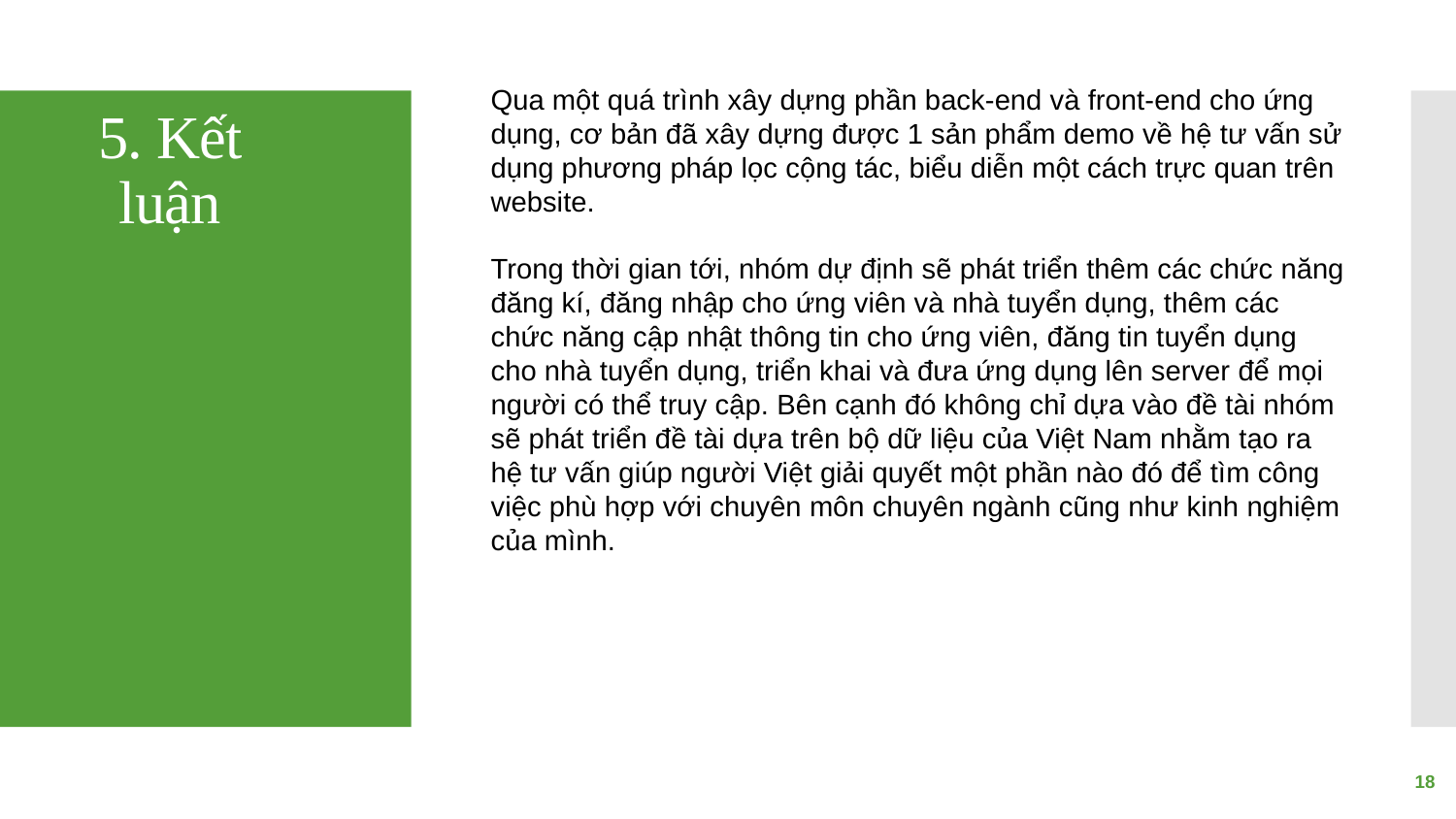

Qua một quá trình xây dựng phần back-end và front-end cho ứng dụng, cơ bản đã xây dựng được 1 sản phẩm demo về hệ tư vấn sử dụng phương pháp lọc cộng tác, biểu diễn một cách trực quan trên website.

Trong thời gian tới, nhóm dự định sẽ phát triển thêm các chức năng đăng kí, đăng nhập cho ứng viên và nhà tuyển dụng, thêm các chức năng cập nhật thông tin cho ứng viên, đăng tin tuyển dụng cho nhà tuyển dụng, triển khai và đưa ứng dụng lên server để mọi người có thể truy cập. Bên cạnh đó không chỉ dựa vào đề tài nhóm sẽ phát triển đề tài dựa trên bộ dữ liệu của Việt Nam nhằm tạo ra hệ tư vấn giúp người Việt giải quyết một phần nào đó để tìm công việc phù hợp với chuyên môn chuyên ngành cũng như kinh nghiệm của mình.
# 5. Kết luận
18